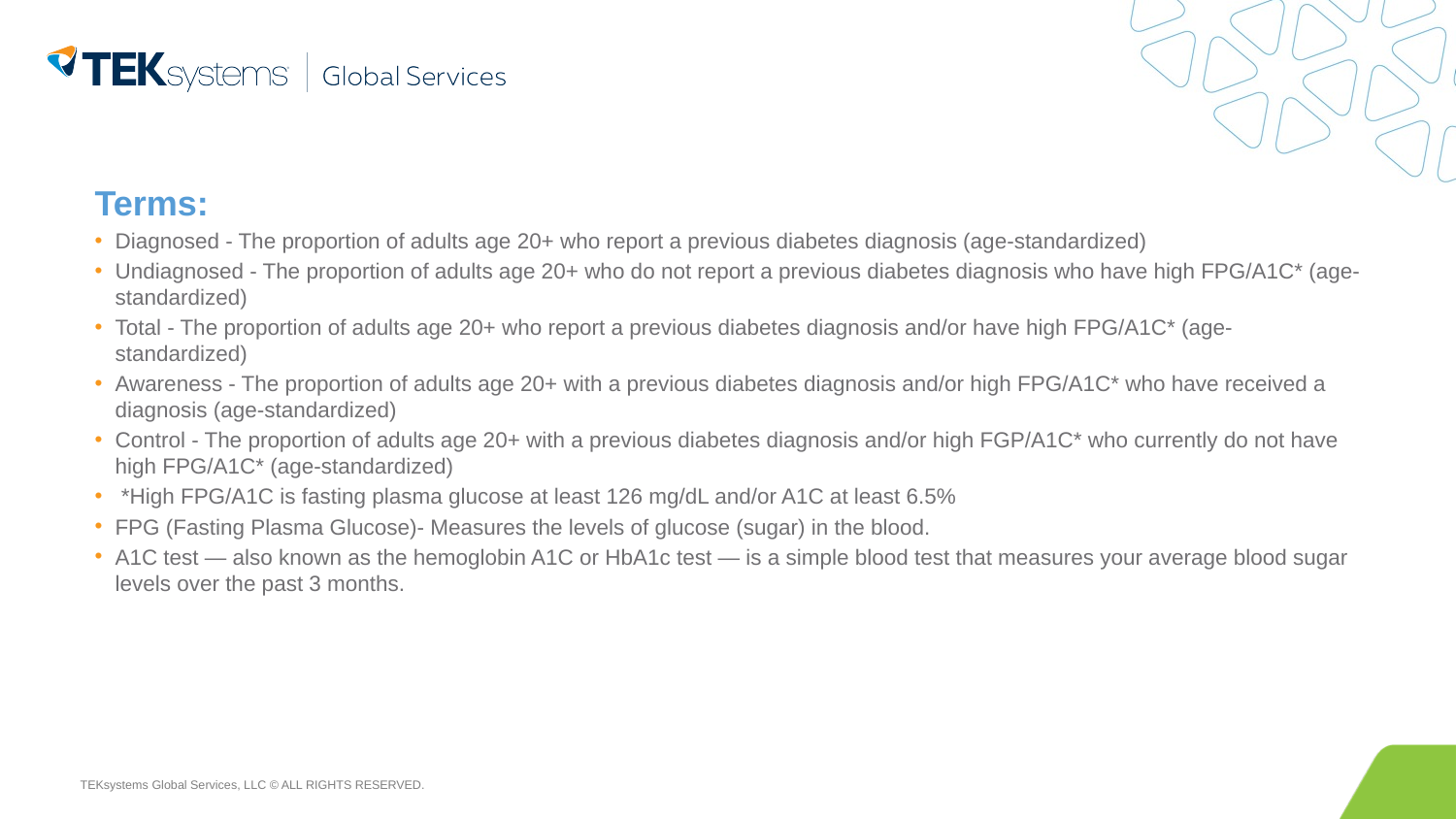

Terms:
Diagnosed - The proportion of adults age 20+ who report a previous diabetes diagnosis (age-standardized)
Undiagnosed - The proportion of adults age 20+ who do not report a previous diabetes diagnosis who have high FPG/A1C* (age-standardized)
Total - The proportion of adults age 20+ who report a previous diabetes diagnosis and/or have high FPG/A1C* (age-standardized)
Awareness - The proportion of adults age 20+ with a previous diabetes diagnosis and/or high FPG/A1C* who have received a diagnosis (age-standardized)
Control - The proportion of adults age 20+ with a previous diabetes diagnosis and/or high FGP/A1C* who currently do not have high FPG/A1C* (age-standardized)
 *High FPG/A1C is fasting plasma glucose at least 126 mg/dL and/or A1C at least 6.5%
FPG (Fasting Plasma Glucose)- Measures the levels of glucose (sugar) in the blood.
A1C test — also known as the hemoglobin A1C or HbA1c test — is a simple blood test that measures your average blood sugar levels over the past 3 months.